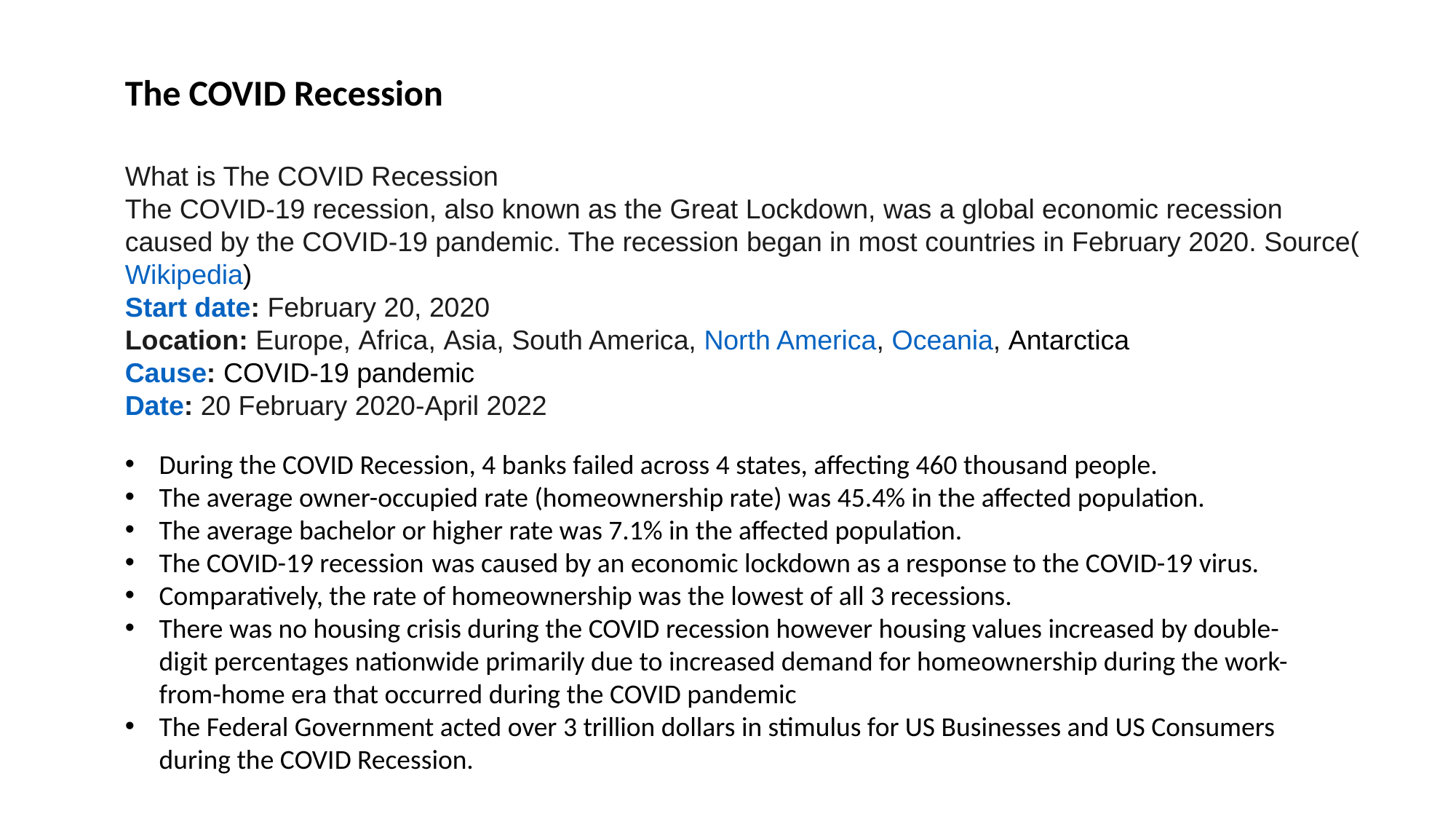

The COVID Recession
What is The COVID Recession
The COVID-19 recession, also known as the Great Lockdown, was a global economic recession caused by the COVID-19 pandemic. The recession began in most countries in February 2020. Source(Wikipedia)
Start date: February 20, 2020
Location: Europe, Africa, Asia, South America, North America, Oceania, Antarctica
Cause: COVID-19 pandemic
Date: 20 February 2020-April 2022
During the COVID Recession, 4 banks failed across 4 states, affecting 460 thousand people.
The average owner-occupied rate (homeownership rate) was 45.4% in the affected population.
The average bachelor or higher rate was 7.1% in the affected population.
The COVID-19 recession was caused by an economic lockdown as a response to the COVID-19 virus.
Comparatively, the rate of homeownership was the lowest of all 3 recessions.
There was no housing crisis during the COVID recession however housing values increased by double-digit percentages nationwide primarily due to increased demand for homeownership during the work-from-home era that occurred during the COVID pandemic
The Federal Government acted over 3 trillion dollars in stimulus for US Businesses and US Consumers during the COVID Recession.